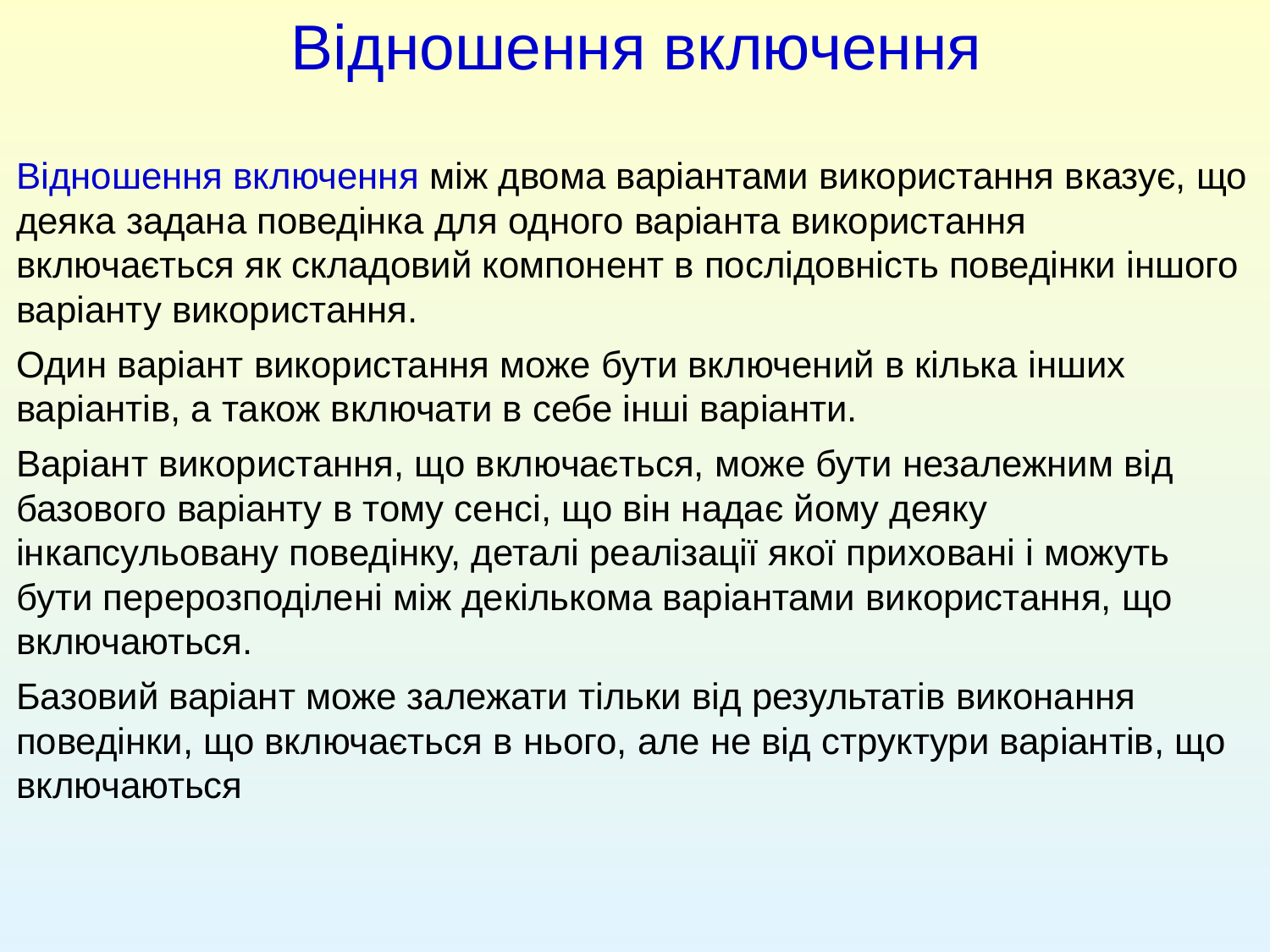

Відношення включення
Відношення включення між двома варіантами використання вказує, що деяка задана поведінка для одного варіанта використання включається як складовий компонент в послідовність поведінки іншого варіанту використання.
Один варіант використання може бути включений в кілька інших варіантів, а також включати в себе інші варіанти.
Варіант використання, що включається, може бути незалежним від базового варіанту в тому сенсі, що він надає йому деяку інкапсульовану поведінку, деталі реалізації якої приховані і можуть бути перерозподілені між декількома варіантами використання, що включаються.
Базовий варіант може залежати тільки від результатів виконання поведінки, що включається в нього, але не від структури варіантів, що включаються